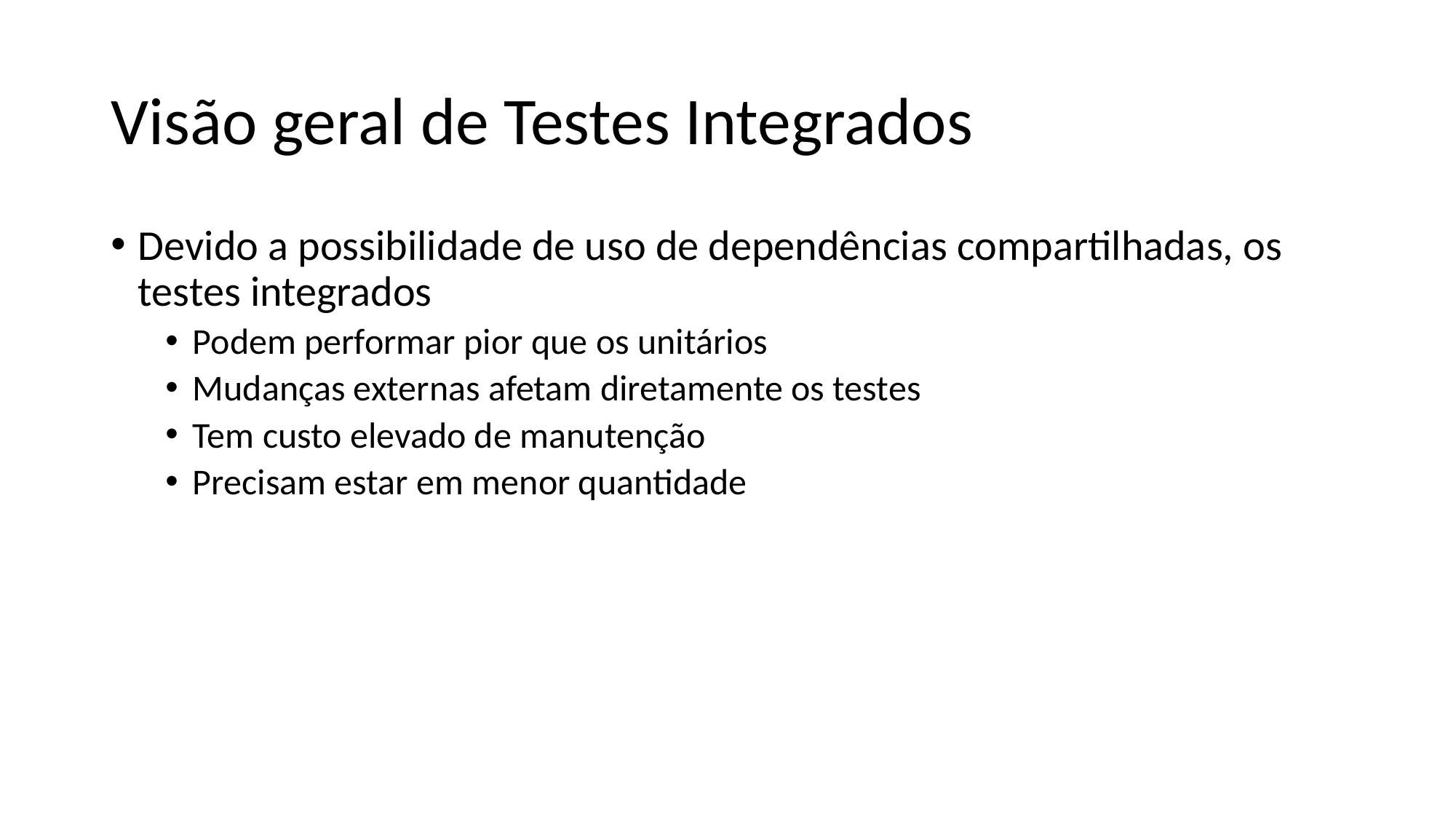

# Visão geral de Testes Integrados
Devido a possibilidade de uso de dependências compartilhadas, os testes integrados
Podem performar pior que os unitários
Mudanças externas afetam diretamente os testes
Tem custo elevado de manutenção
Precisam estar em menor quantidade